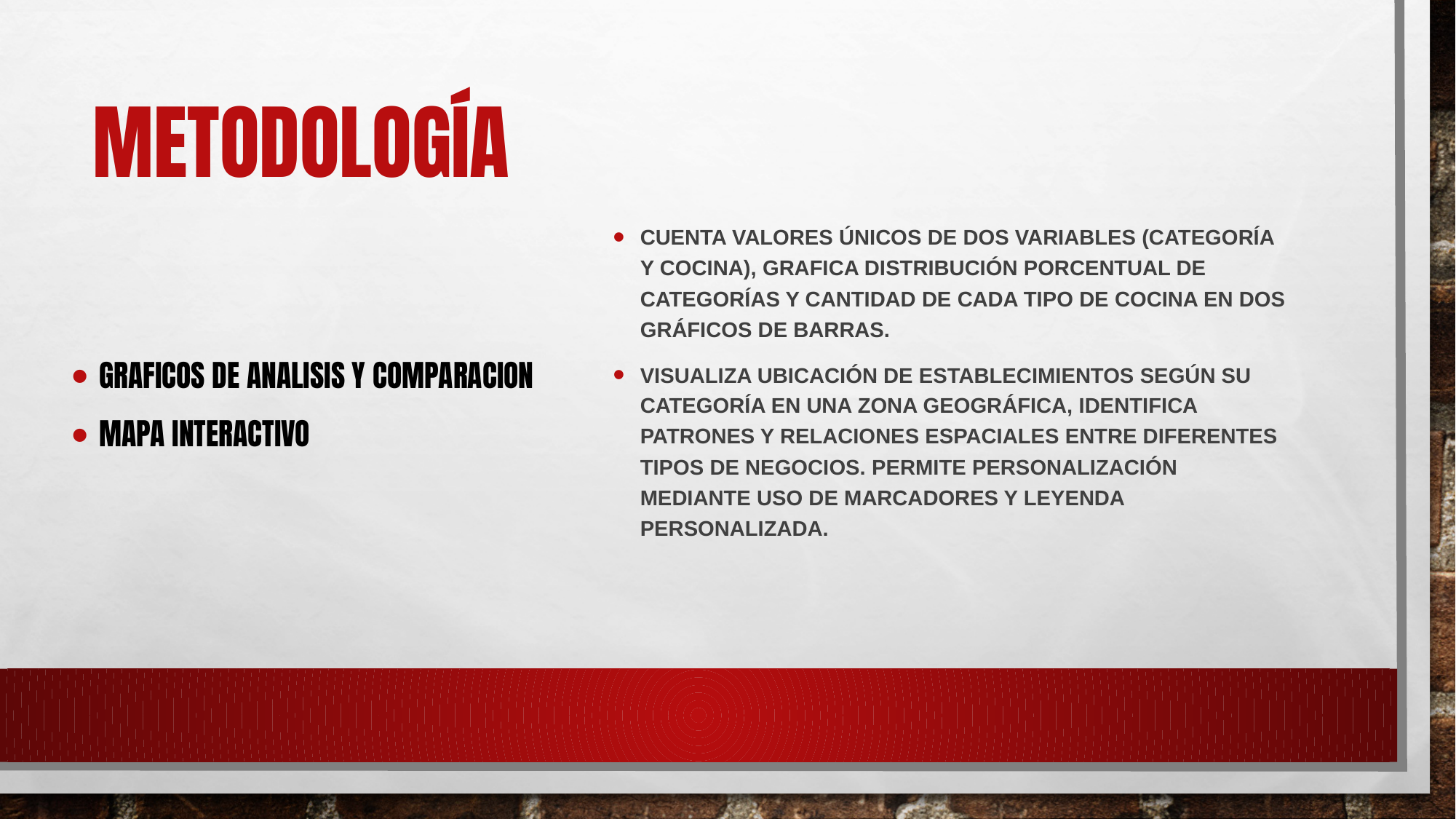

# Metodología
cuenta valores únicos de dos variables (categoría y cocina), grafica distribución porcentual de categorías y cantidad de cada tipo de cocina en dos gráficos de barras.
visualiza ubicación de establecimientos según su categoría en una zona geográfica, identifica patrones y relaciones espaciales entre diferentes tipos de negocios. Permite personalización mediante uso de marcadores y leyenda personalizada.
GRAFICOS DE ANALISIS Y COMPARACION
MAPA Interactivo